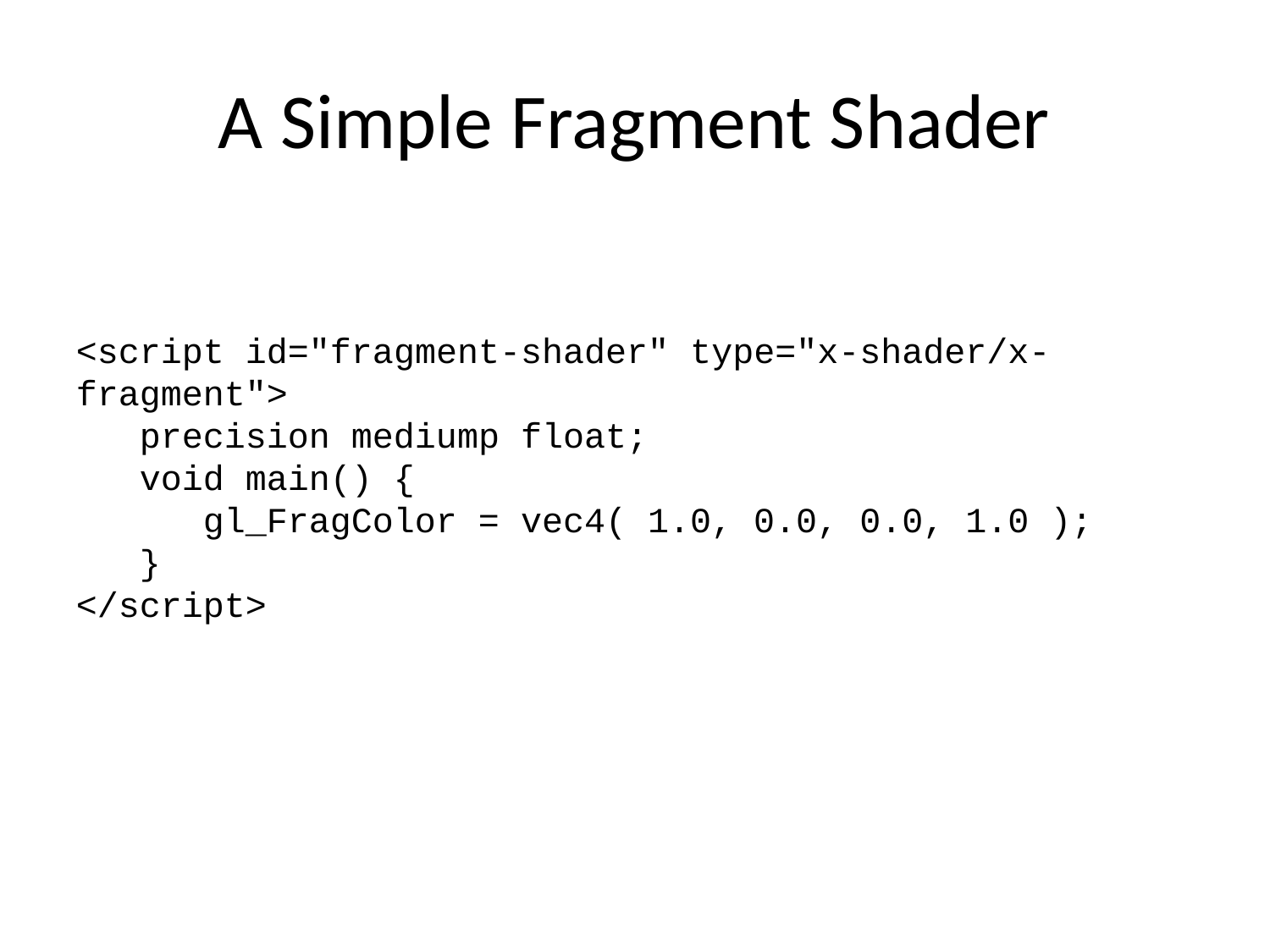

A Simple Fragment Shader
<script id="fragment-shader" type="x-shader/x-fragment">
   precision mediump float;
   void main() {
      gl_FragColor = vec4( 1.0, 0.0, 0.0, 1.0 );
   }
</script>